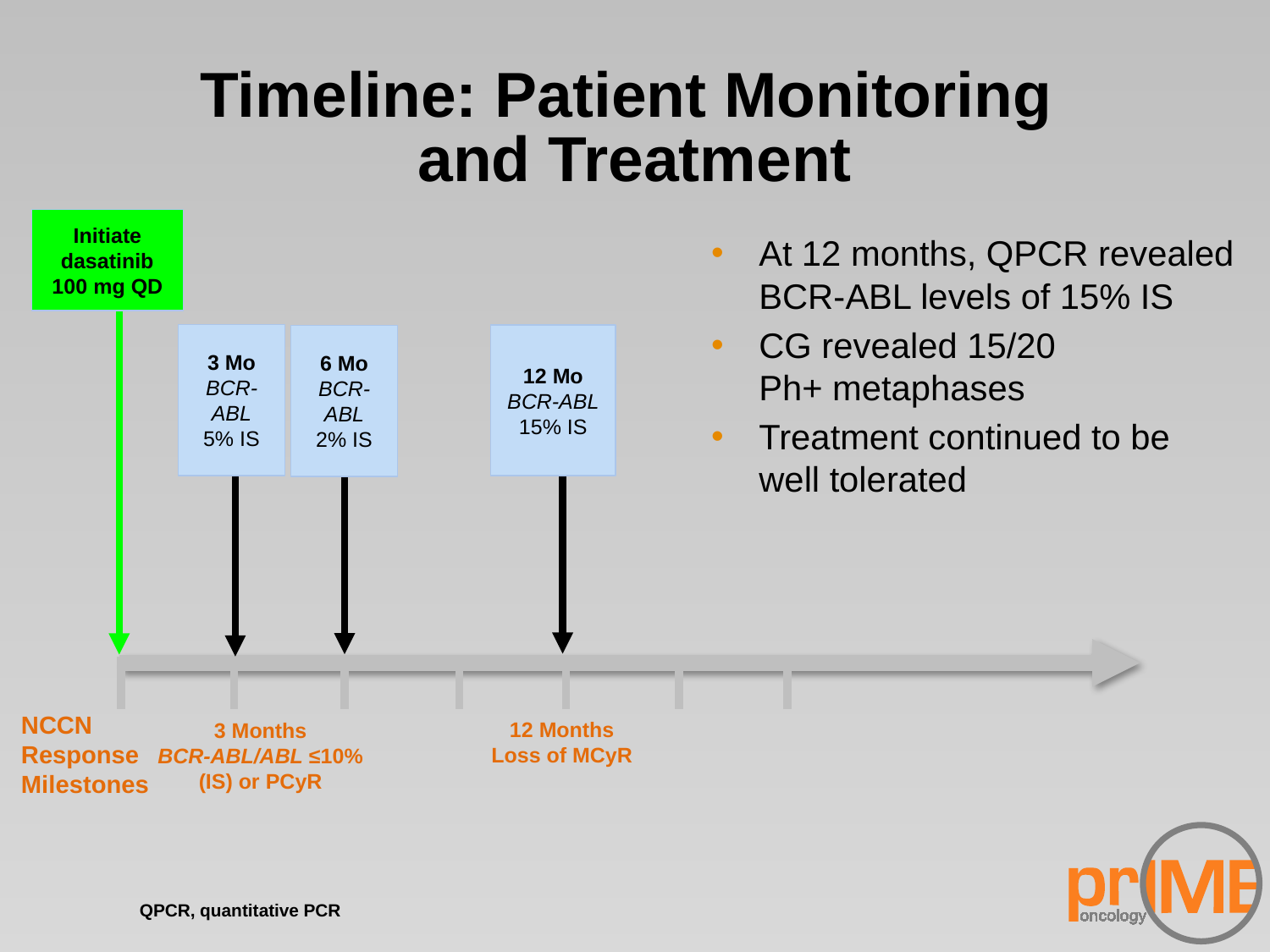

# Timeline: Patient Monitoring and Treatment
Initiate dasatinib
100 mg QD
At 12 months, QPCR revealed BCR-ABL levels of 15% IS
CG revealed 15/20
Ph+ metaphases
Treatment continued to be
well tolerated

3 Mo
BCR-ABL
5% IS
12 Mo
BCR-ABL
15% IS
6 Mo
BCR-ABL
2% IS
NCCN
Response
Milestones
3 Months
BCR-ABL/ABL ≤10% (IS) or PCyR
12 Months
Loss of MCyR
QPCR, quantitative PCR